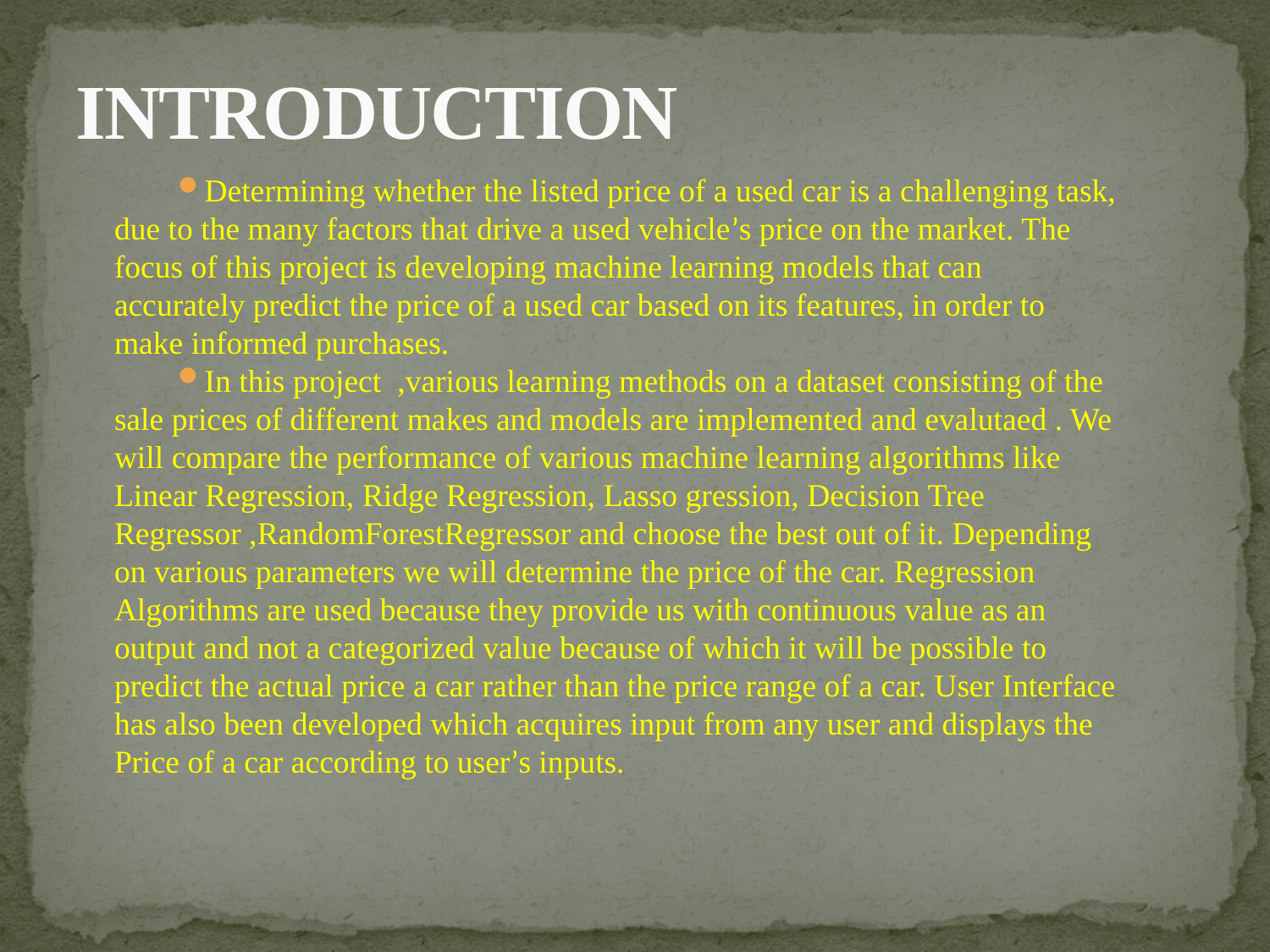

# INTRODUCTION
Determining whether the listed price of a used car is a challenging task, due to the many factors that drive a used vehicle’s price on the market. The focus of this project is developing machine learning models that can accurately predict the price of a used car based on its features, in order to make informed purchases.
In this project  ,various learning methods on a dataset consisting of the sale prices of different makes and models are implemented and evalutaed . We will compare the performance of various machine learning algorithms like Linear Regression, Ridge Regression, Lasso gression, Decision Tree Regressor ,RandomForestRegressor and choose the best out of it. Depending on various parameters we will determine the price of the car. Regression Algorithms are used because they provide us with continuous value as an output and not a categorized value because of which it will be possible to predict the actual price a car rather than the price range of a car. User Interface has also been developed which acquires input from any user and displays the Price of a car according to user’s inputs.